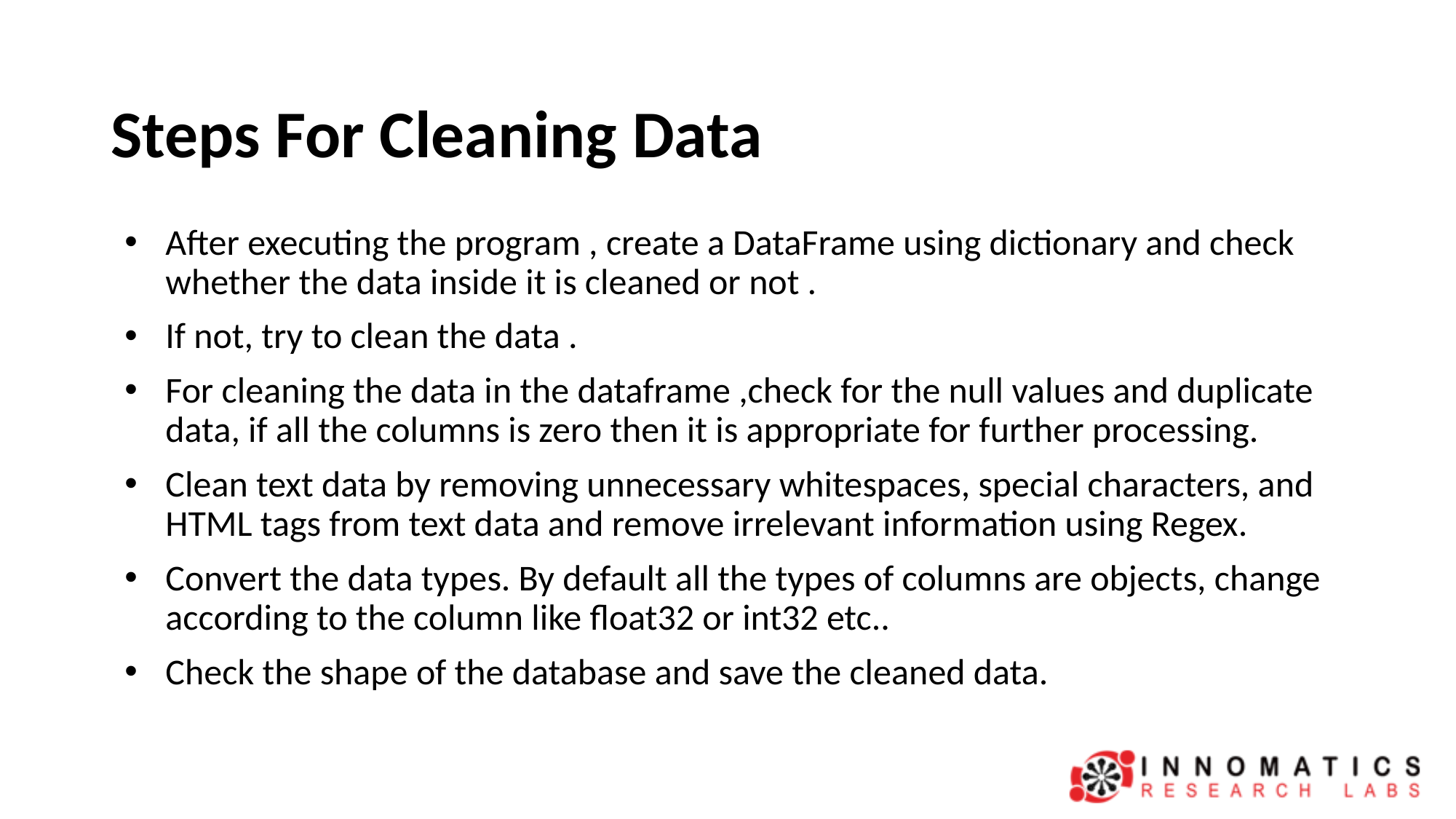

# Steps For Cleaning Data
After executing the program , create a DataFrame using dictionary and check whether the data inside it is cleaned or not .
If not, try to clean the data .
For cleaning the data in the dataframe ,check for the null values and duplicate data, if all the columns is zero then it is appropriate for further processing.
Clean text data by removing unnecessary whitespaces, special characters, and HTML tags from text data and remove irrelevant information using Regex.
Convert the data types. By default all the types of columns are objects, change according to the column like float32 or int32 etc..
Check the shape of the database and save the cleaned data.